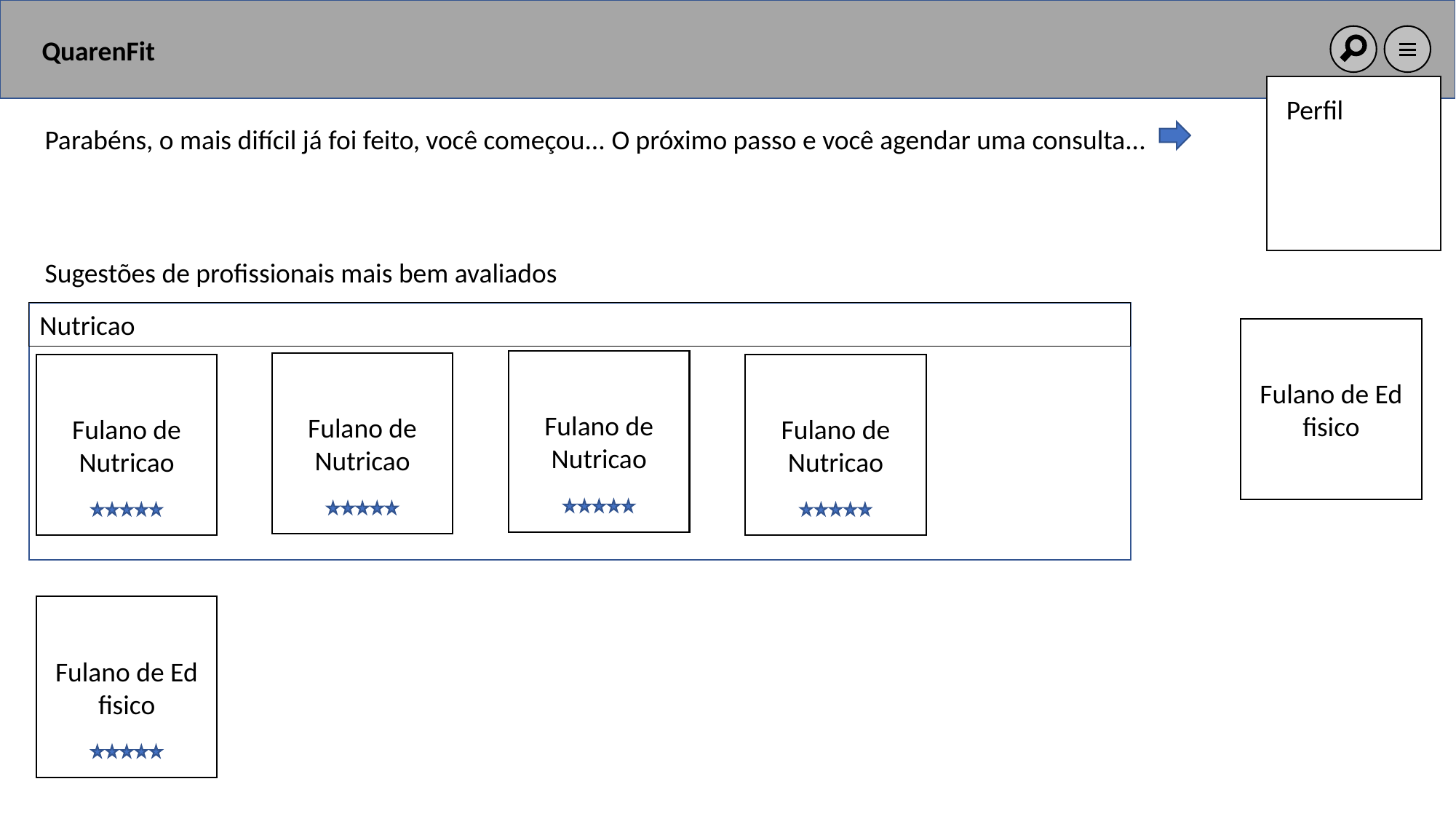

QuarenFit

Perfil
Parabéns, o mais difícil já foi feito, você começou... O próximo passo e você agendar uma consulta...

Sugestões de profissionais mais bem avaliados

Nutricao
Fulano de Ed fisico
Fulano de Nutricao

Fulano de Nutricao

Fulano de Nutricao

Fulano de Nutricao

Fulano de Ed fisico